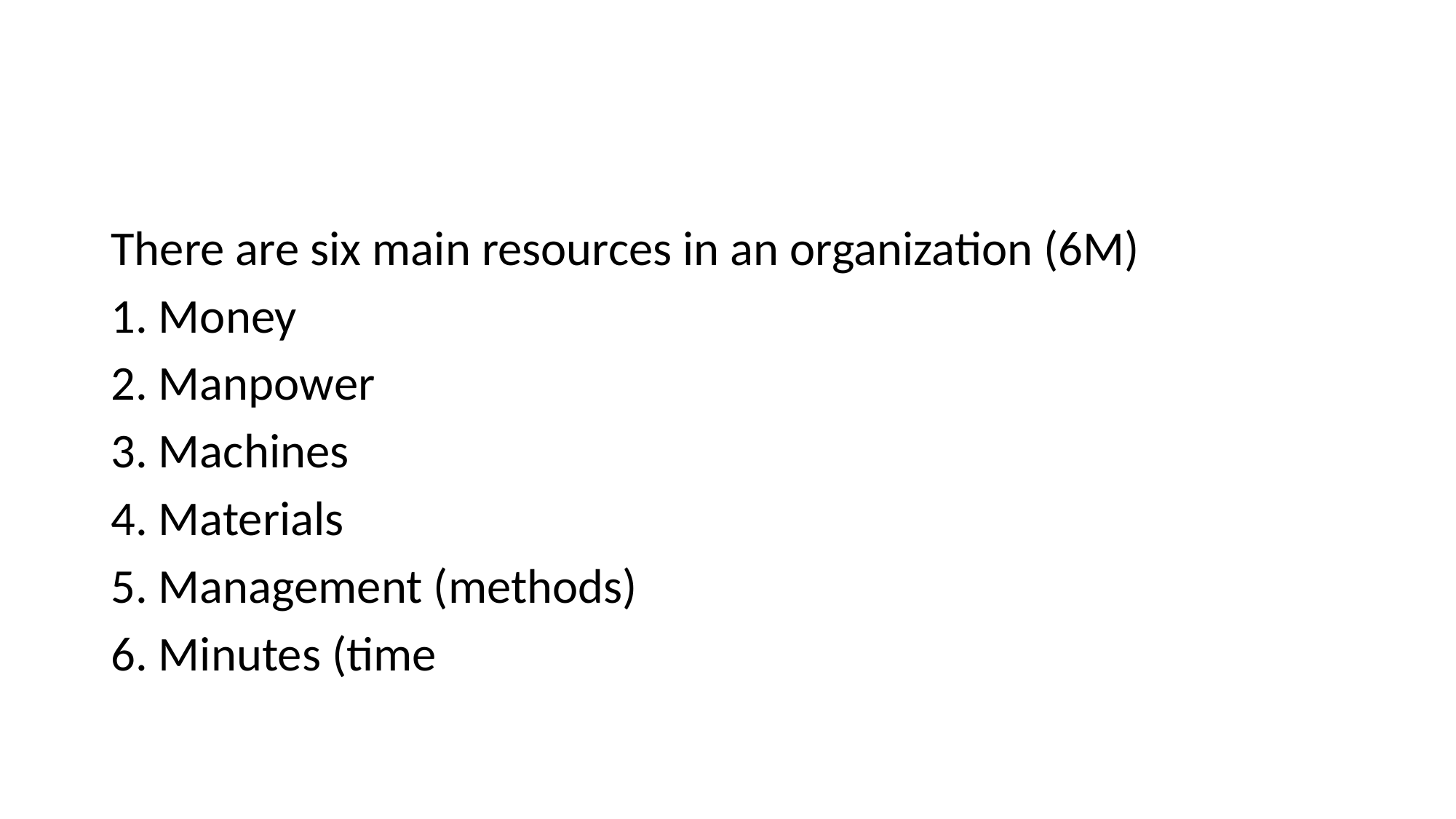

#
There are six main resources in an organization (6M)
1. Money
2. Manpower
3. Machines
4. Materials
5. Management (methods)
6. Minutes (time